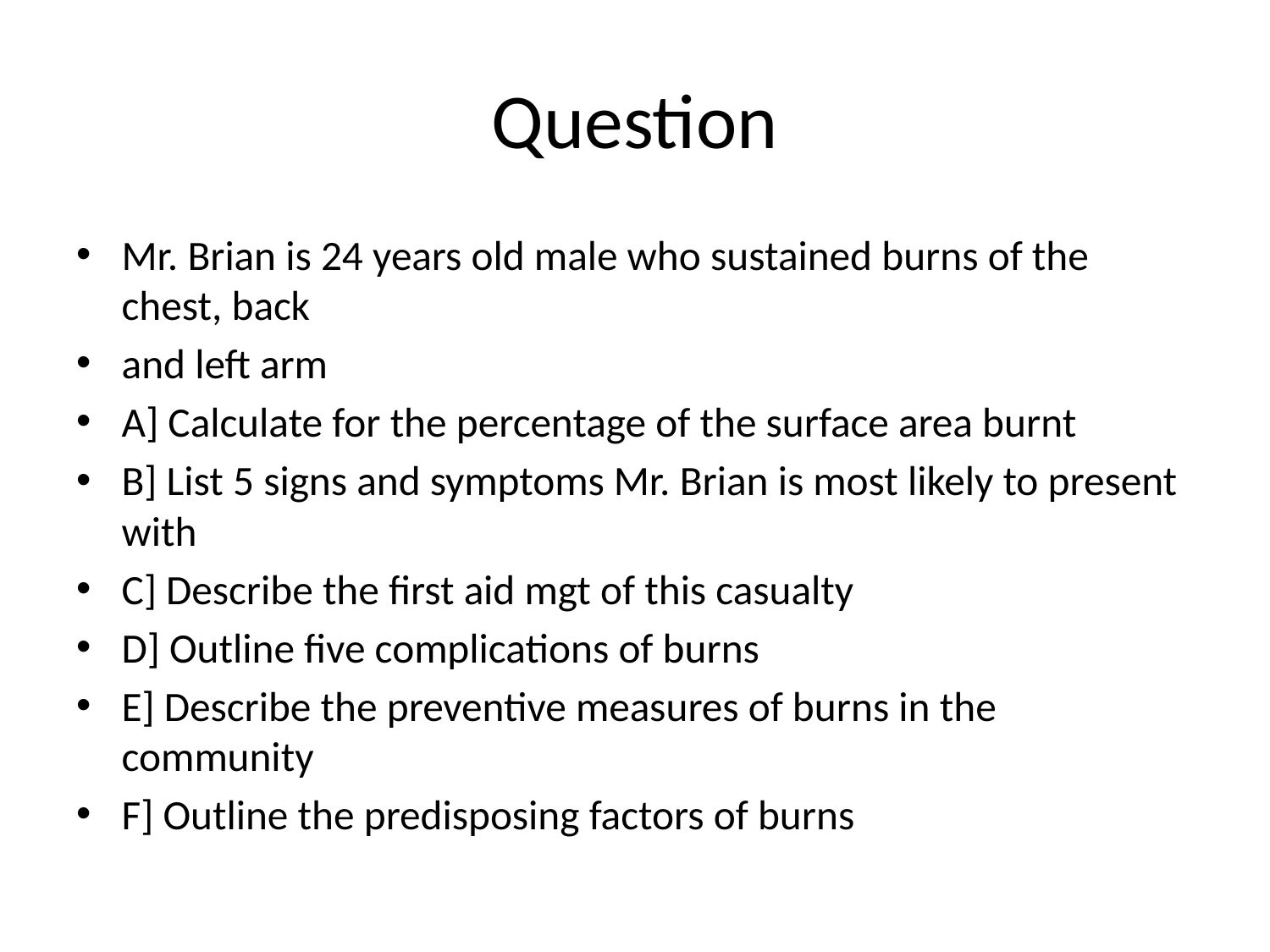

# Question
Mr. Brian is 24 years old male who sustained burns of the chest, back
and left arm
A] Calculate for the percentage of the surface area burnt
B] List 5 signs and symptoms Mr. Brian is most likely to present with
C] Describe the first aid mgt of this casualty
D] Outline five complications of burns
E] Describe the preventive measures of burns in the community
F] Outline the predisposing factors of burns